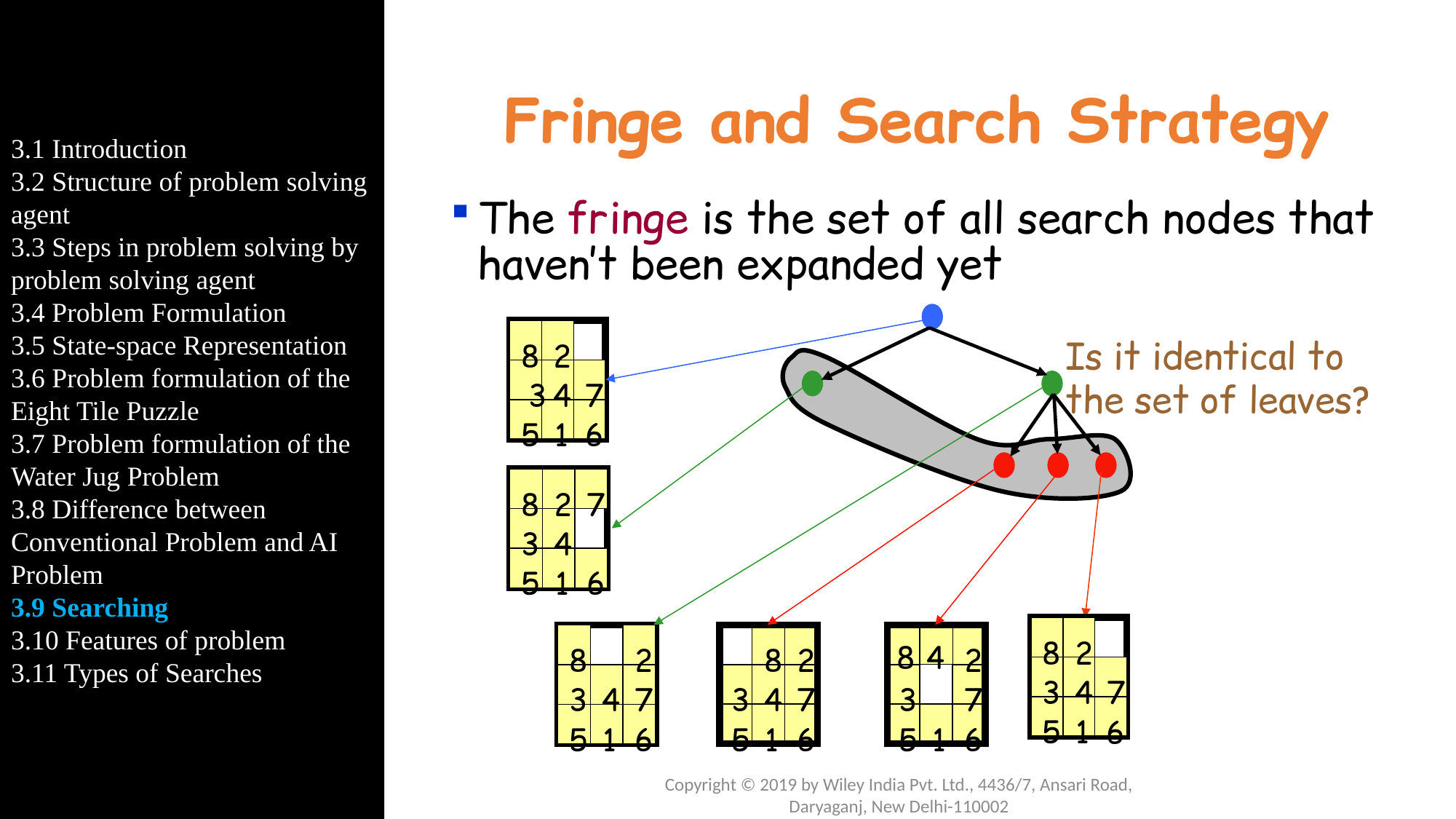

3.1 Introduction
3.2 Structure of problem solving agent
3.3 Steps in problem solving by problem solving agent
3.4 Problem Formulation
3.5 State-space Representation
3.6 Problem formulation of the Eight Tile Puzzle
3.7 Problem formulation of the Water Jug Problem
3.8 Difference between Conventional Problem and AI Problem
3.9 Searching
3.10 Features of problem
3.11 Types of Searches
# Fringe and Search Strategy
The fringe is the set of all search nodes that haven’t been expanded yet

8
2

3
4
7

5
6
1

8
2
7

3
4

5
6
1

8
2

3
4
7

5
6
1

8
2

7
3
4

5
1
6

2
2
4
7

8
4
8

3
3
7

5
1
6
5
1
6
Is it identical to the set of leaves?
Copyright © 2019 by Wiley India Pvt. Ltd., 4436/7, Ansari Road, Daryaganj, New Delhi-110002